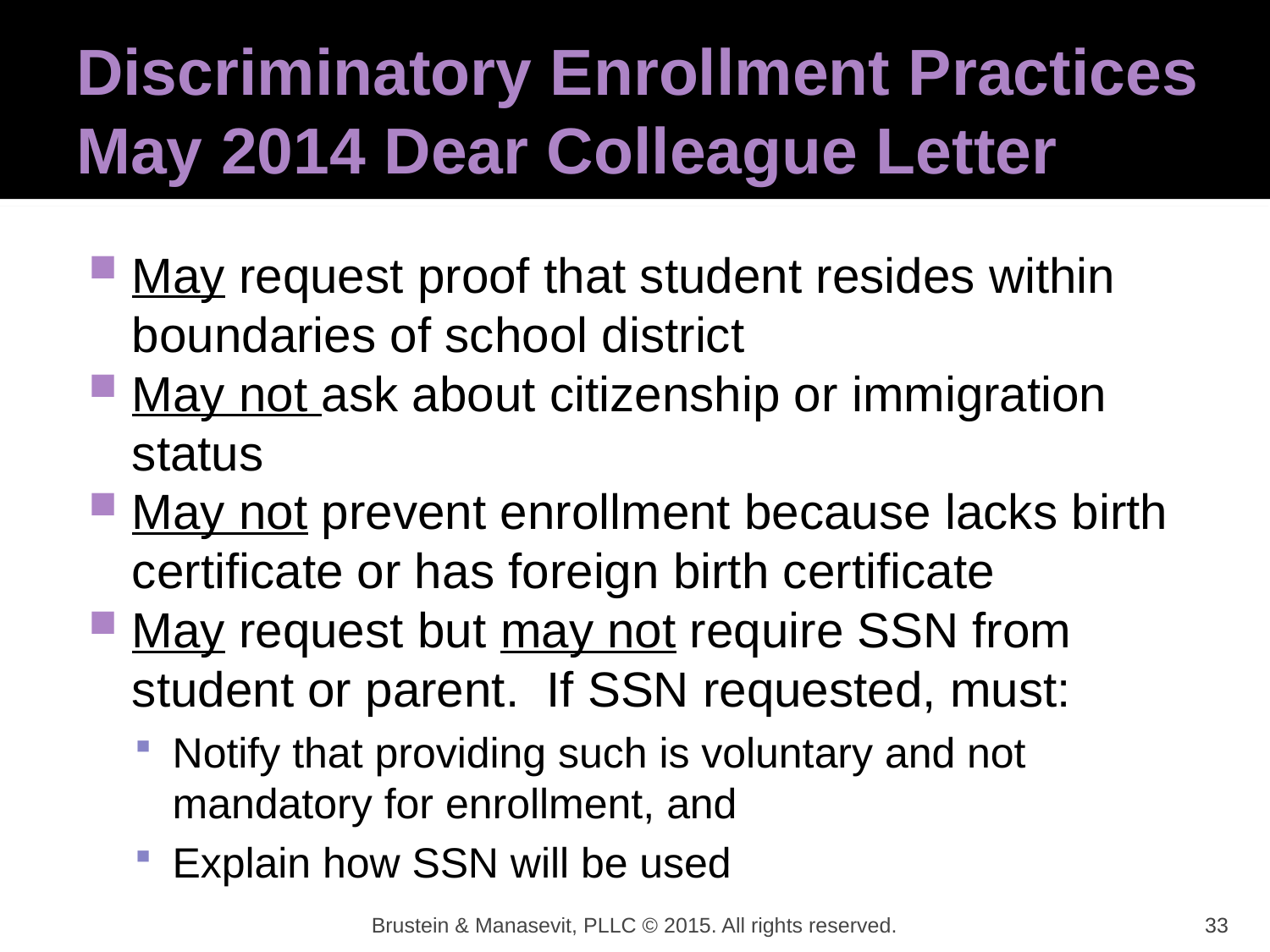

# Discriminatory Enrollment Practices May 2014 Dear Colleague Letter
May request proof that student resides within boundaries of school district
May not ask about citizenship or immigration status
May not prevent enrollment because lacks birth certificate or has foreign birth certificate
May request but may not require SSN from student or parent.  If SSN requested, must:
Notify that providing such is voluntary and not mandatory for enrollment, and
Explain how SSN will be used

Brustein & Manasevit, PLLC © 2015. All rights reserved.
33